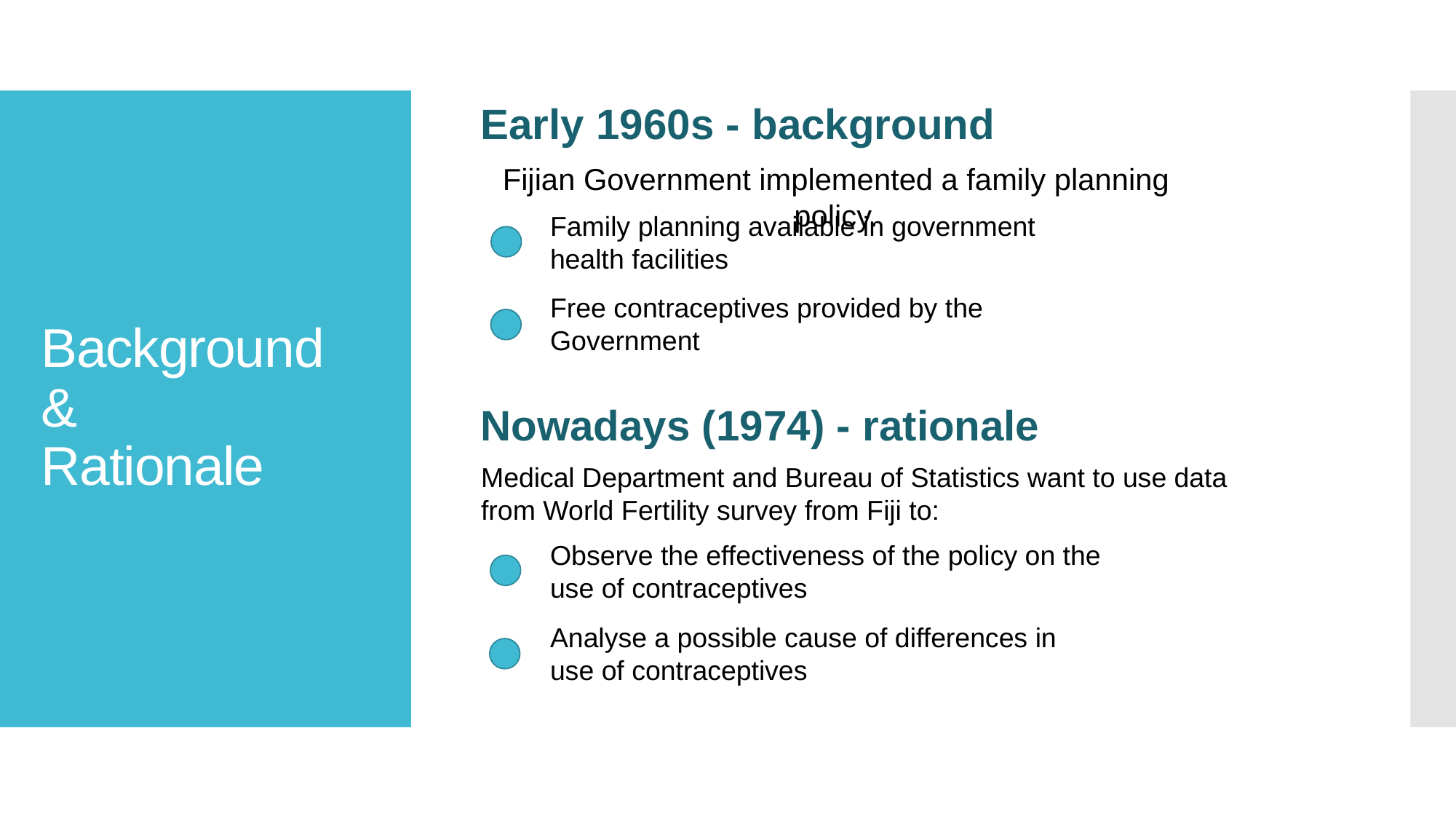

Early 1960s - background
# Background  & Rationale
Fijian Government implemented a family planning policy.
Family planning available in government health facilities

Free contraceptives provided by the Government

Nowadays (1974) - rationale
Medical Department and Bureau of Statistics want to use data from World Fertility survey from Fiji to:
Observe the effectiveness of the policy on the use of contraceptives

Analyse a possible cause of differences in use of contraceptives